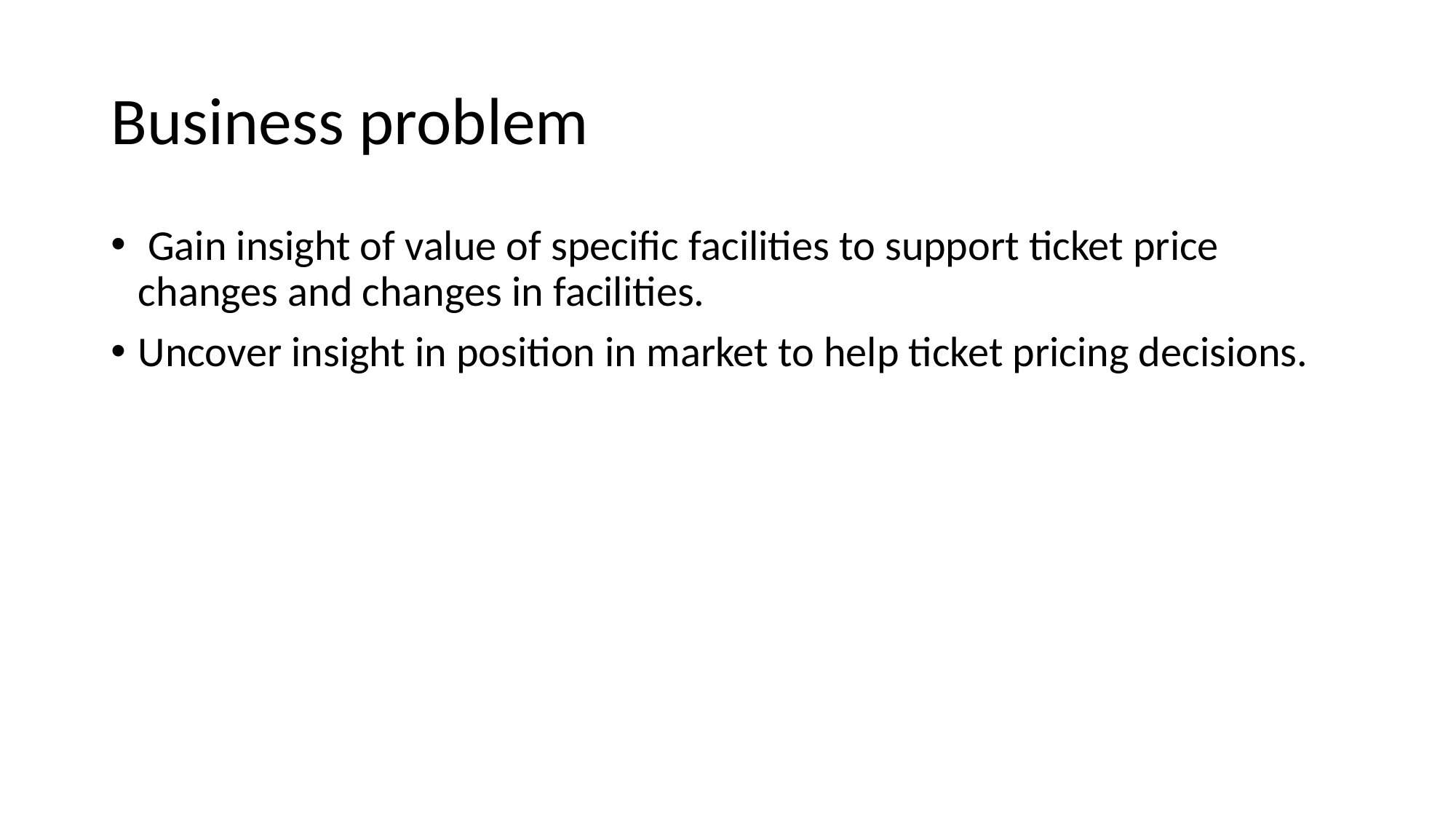

# Business problem
 Gain insight of value of specific facilities to support ticket price changes and changes in facilities.
Uncover insight in position in market to help ticket pricing decisions.